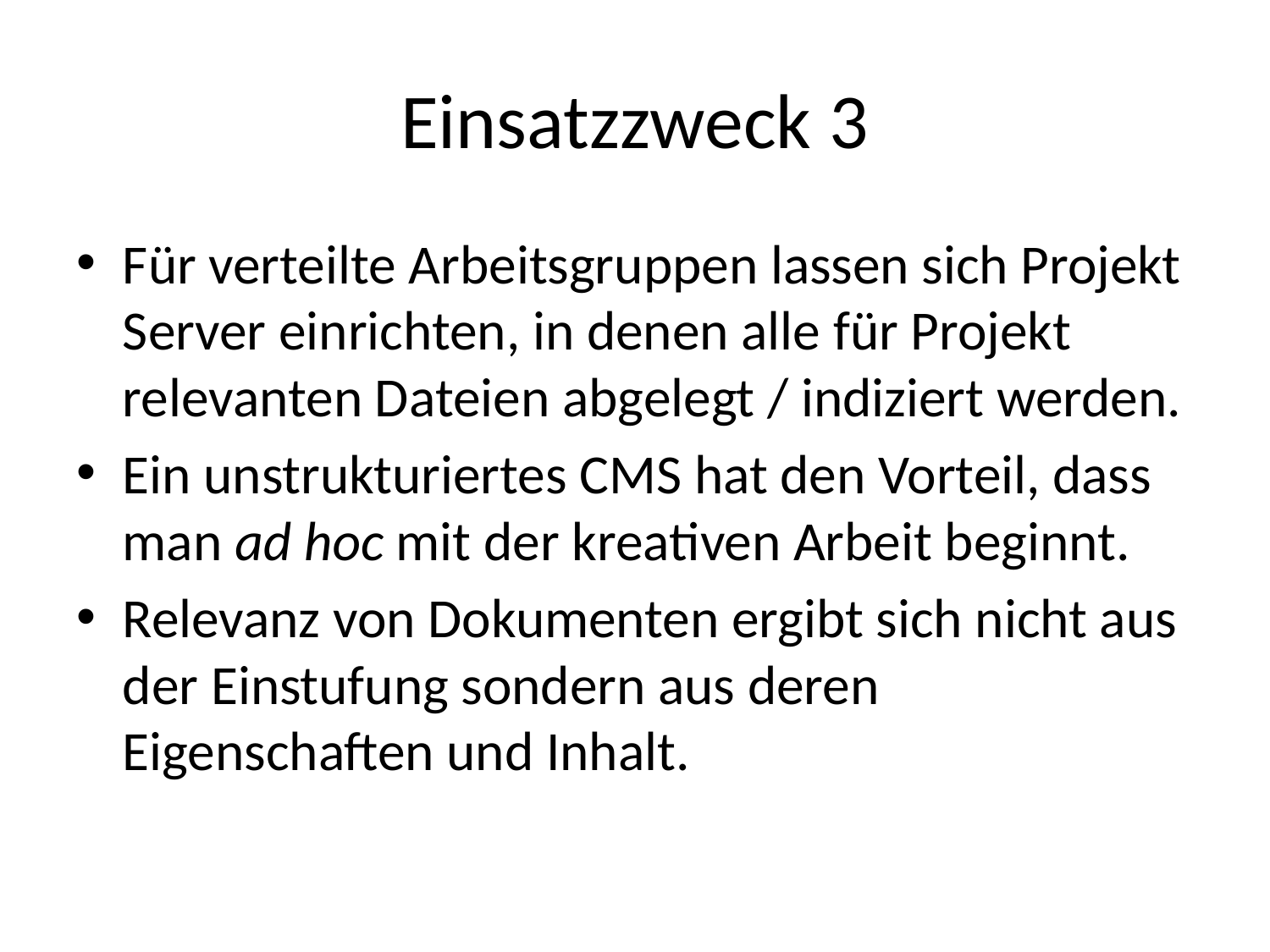

# Einsatzzweck 3
Für verteilte Arbeitsgruppen lassen sich Projekt Server einrichten, in denen alle für Projekt relevanten Dateien abgelegt / indiziert werden.
Ein unstrukturiertes CMS hat den Vorteil, dass man ad hoc mit der kreativen Arbeit beginnt.
Relevanz von Dokumenten ergibt sich nicht aus der Einstufung sondern aus deren Eigenschaften und Inhalt.